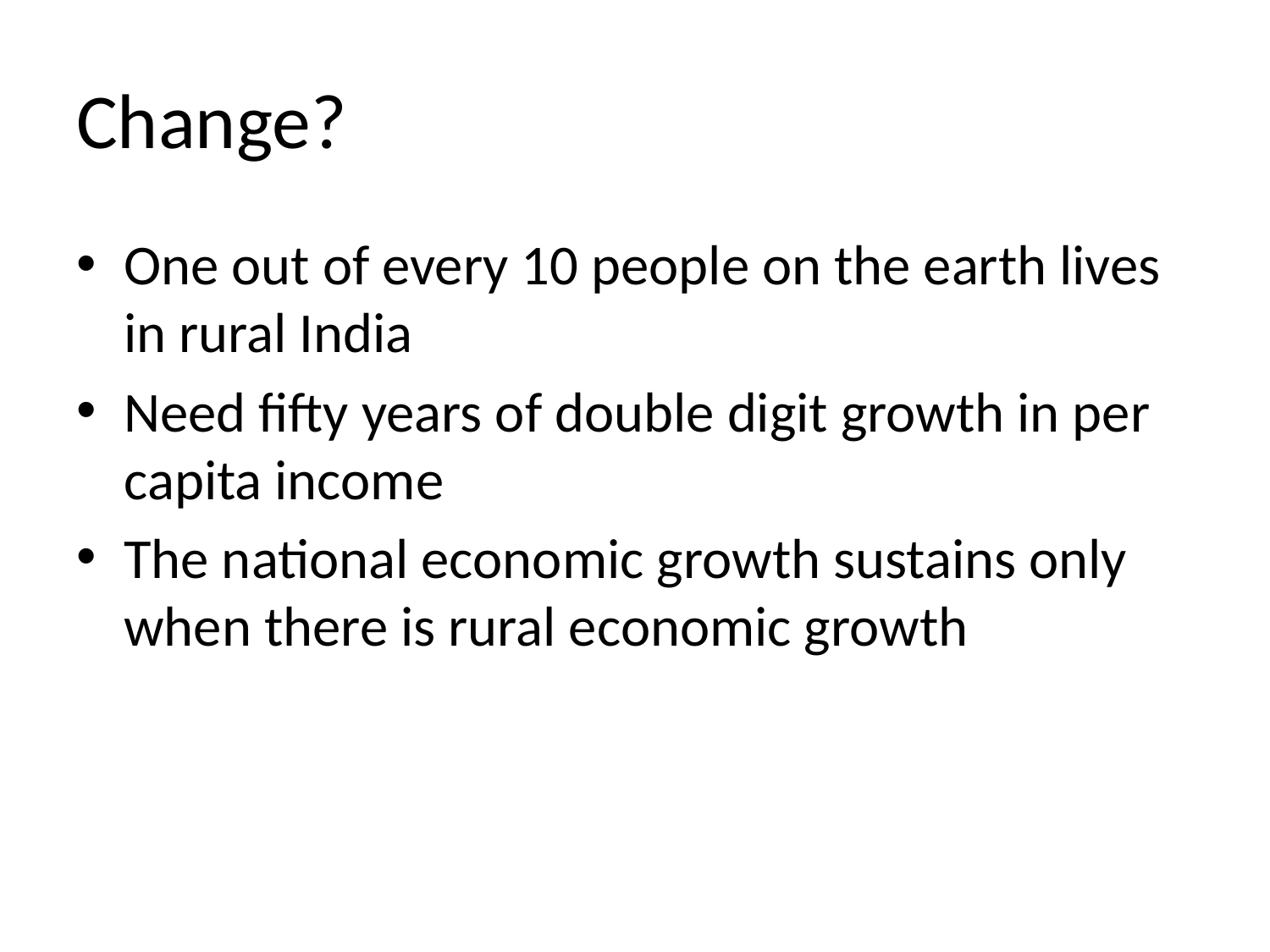

# Change?
One out of every 10 people on the earth lives in rural India
Need fifty years of double digit growth in per capita income
The national economic growth sustains only when there is rural economic growth